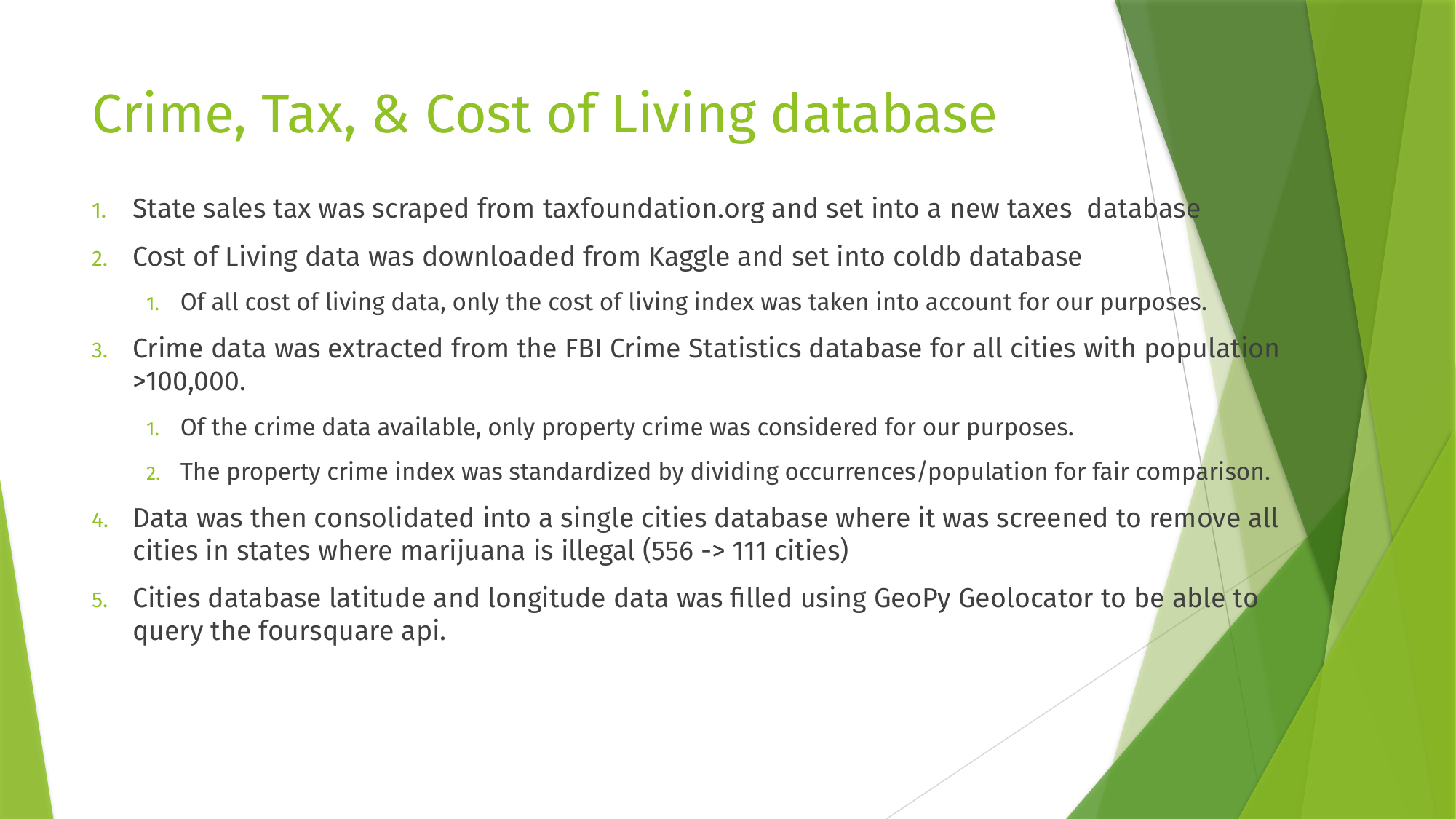

# Crime, Tax, & Cost of Living database
State sales tax was scraped from taxfoundation.org and set into a new taxes  database
Cost of Living data was downloaded from Kaggle and set into coldb database
Of all cost of living data, only the cost of living index was taken into account for our purposes.
Crime data was extracted from the FBI Crime Statistics database for all cities with population >100,000.
Of the crime data available, only property crime was considered for our purposes.
The property crime index was standardized by dividing occurrences/population for fair comparison.
Data was then consolidated into a single cities database where it was screened to remove all cities in states where marijuana is illegal (556 -> 111 cities)
Cities database latitude and longitude data was filled using GeoPy Geolocator to be able to query the foursquare api.